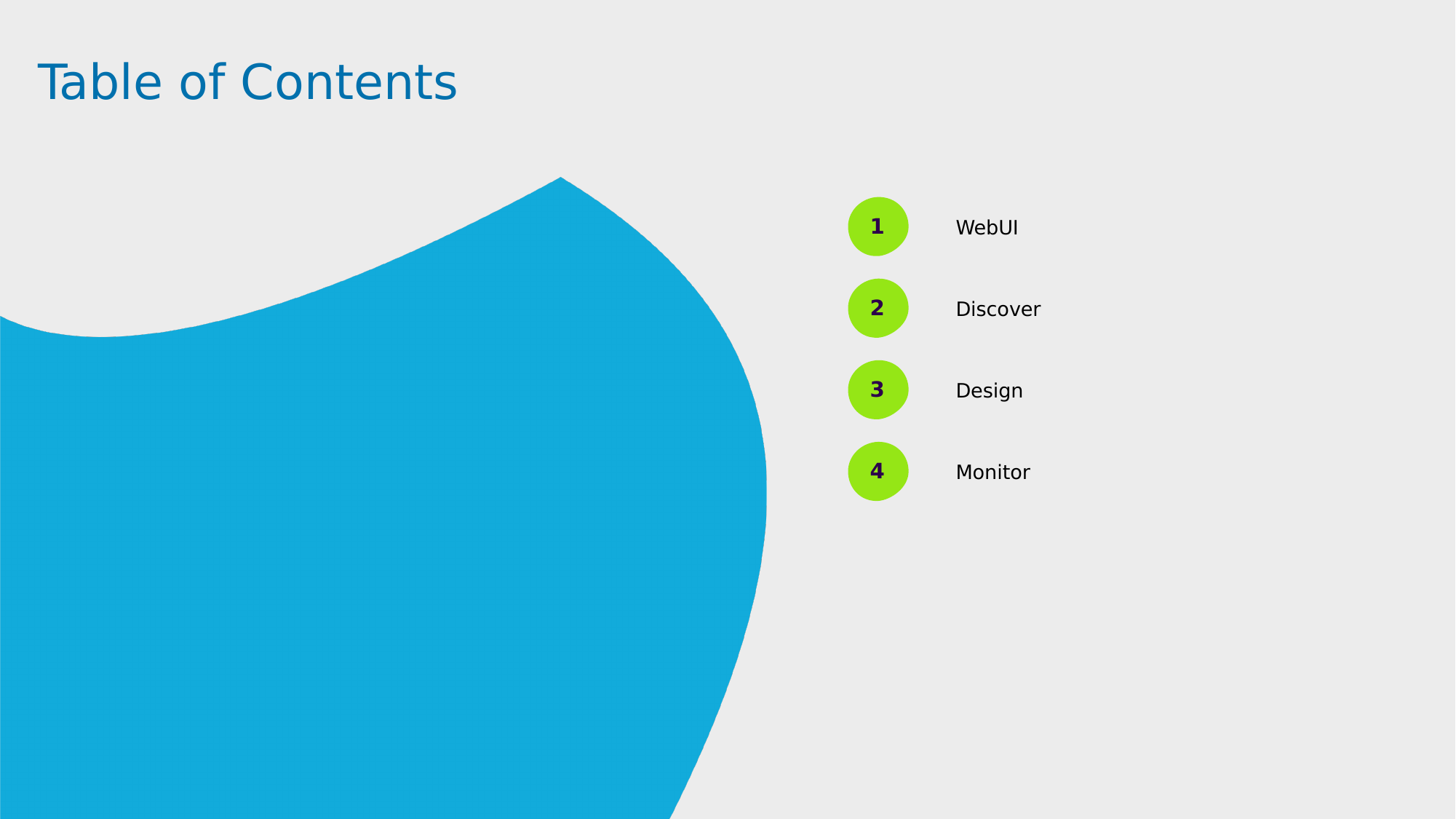

# Table of Contents

1
WebUI

2
Discover

3
Design

4
Monitor